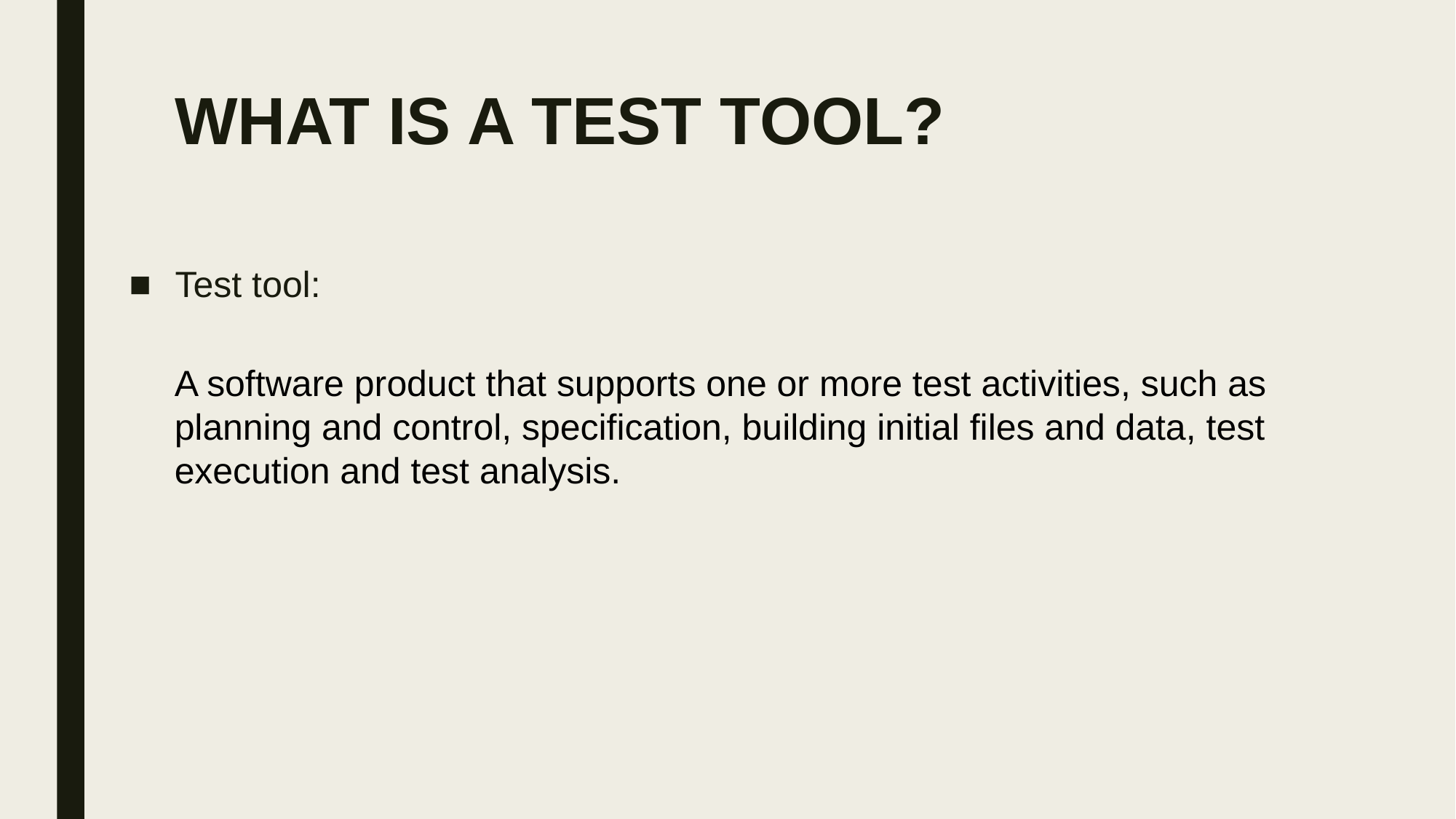

# WHAT IS A TEST TOOL?
Test tool:
A software product that supports one or more test activities, such as planning and control, specification, building initial files and data, test execution and test analysis.